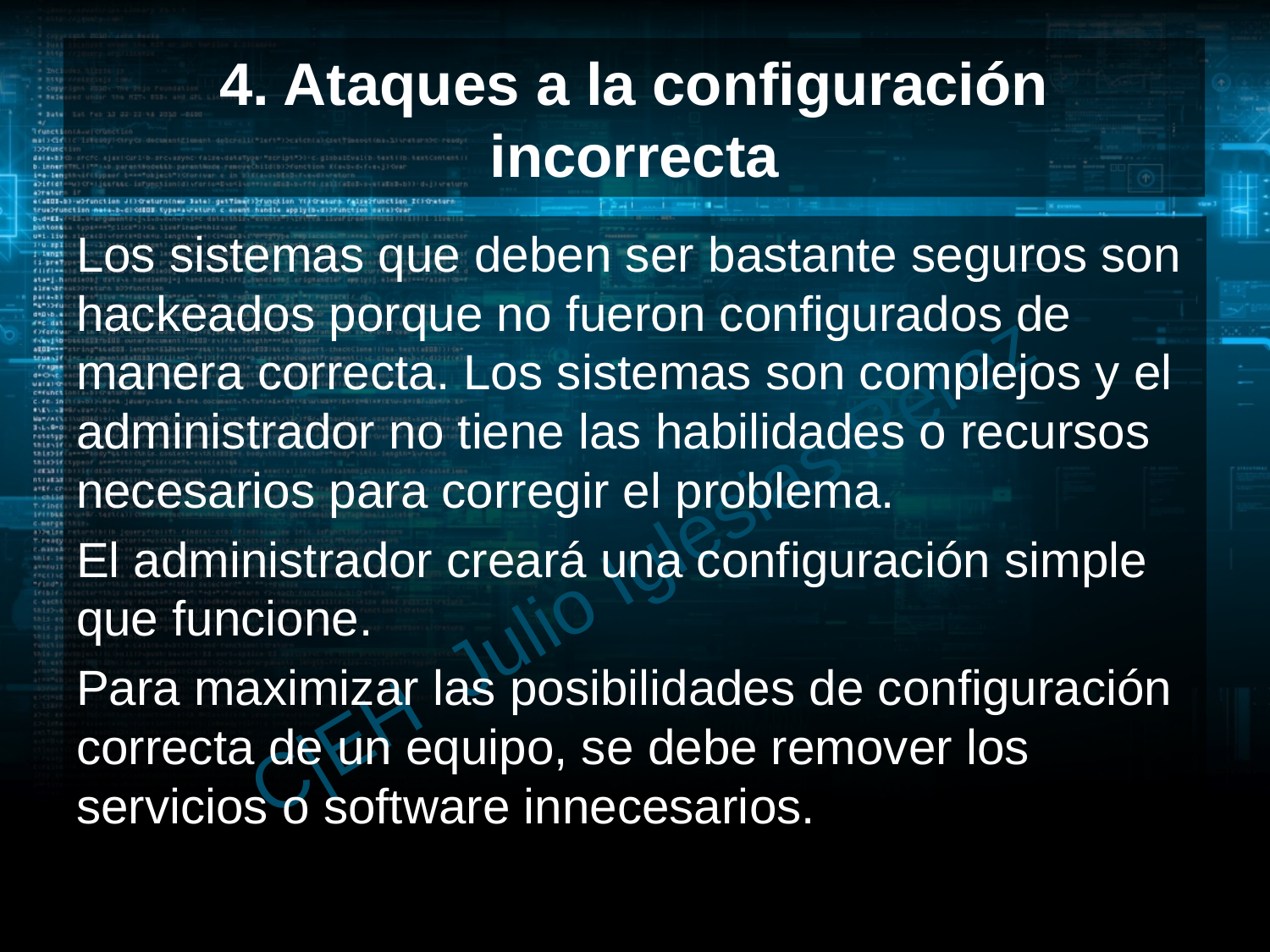

# 4. Ataques a la configuración incorrecta
Los sistemas que deben ser bastante seguros son hackeados porque no fueron configurados de manera correcta. Los sistemas son complejos y el administrador no tiene las habilidades o recursos necesarios para corregir el problema.
El administrador creará una configuración simple que funcione.
Para maximizar las posibilidades de configuración correcta de un equipo, se debe remover los servicios o software innecesarios.

C|EH  Julio Iglesias Pérez